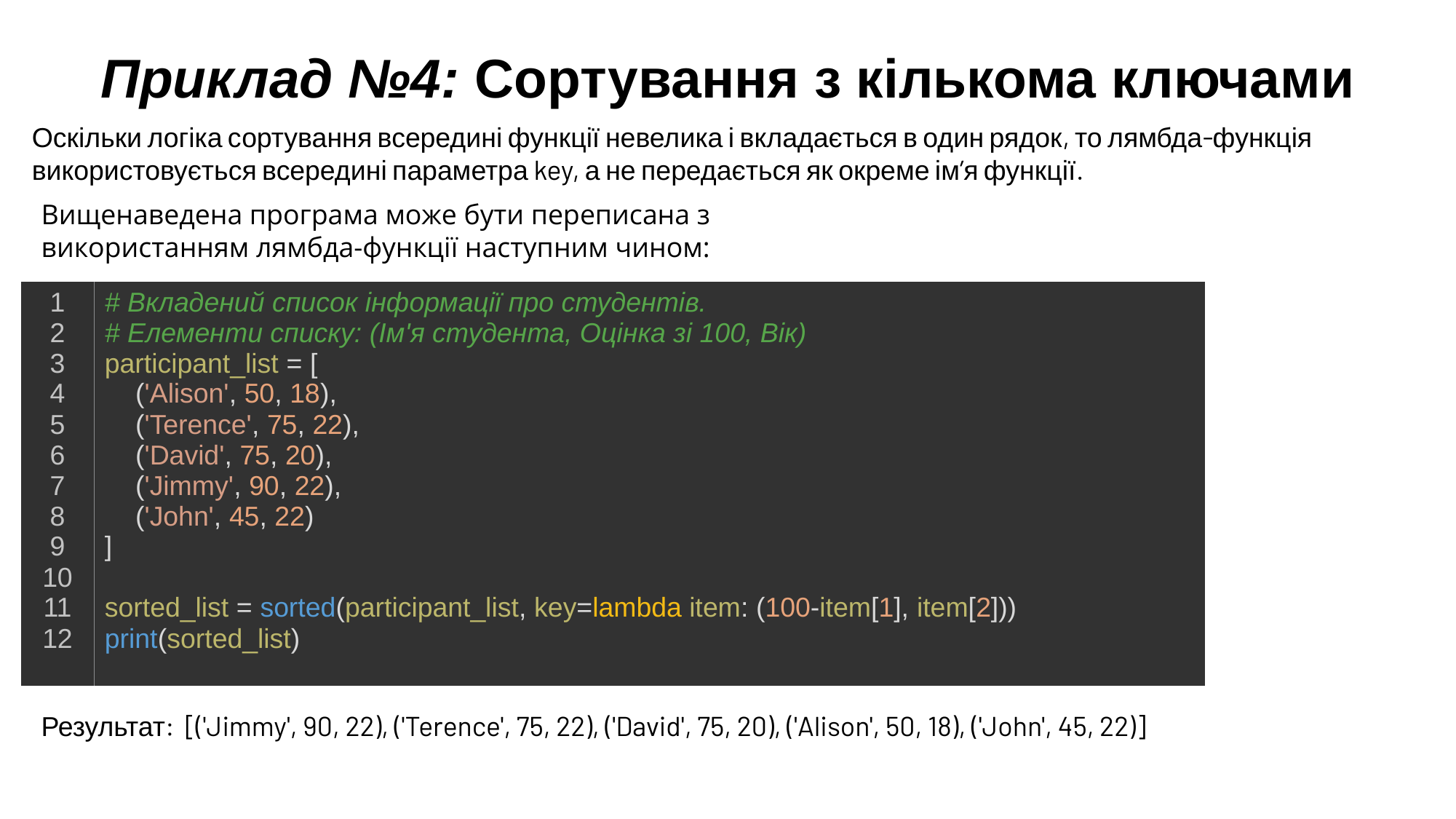

Приклад №4: Сортування з кількома ключами
Оскільки логіка сортування всередині функції невелика і вкладається в один рядок, то лямбда-функція використовується всередині параметра key, а не передається як окреме ім’я функції.
Вищенаведена програма може бути переписана з використанням лямбда-функції наступним чином:

| 1 2 3 4 5 6 7 8 9 10 11 12 | # Вкладений список інформації про студентів. # Елементи списку: (Ім'я студента, Оцінка зі 100, Вік) participant\_list = [     ('Alison', 50, 18),     ('Terence', 75, 22),     ('David', 75, 20),     ('Jimmy', 90, 22),     ('John', 45, 22) ]   sorted\_list = sorted(participant\_list, key=lambda item: (100-item[1], item[2])) print(sorted\_list) |
| --- | --- |
Результат:  [('Jimmy', 90, 22), ('Terence', 75, 22), ('David', 75, 20), ('Alison', 50, 18), ('John', 45, 22)]